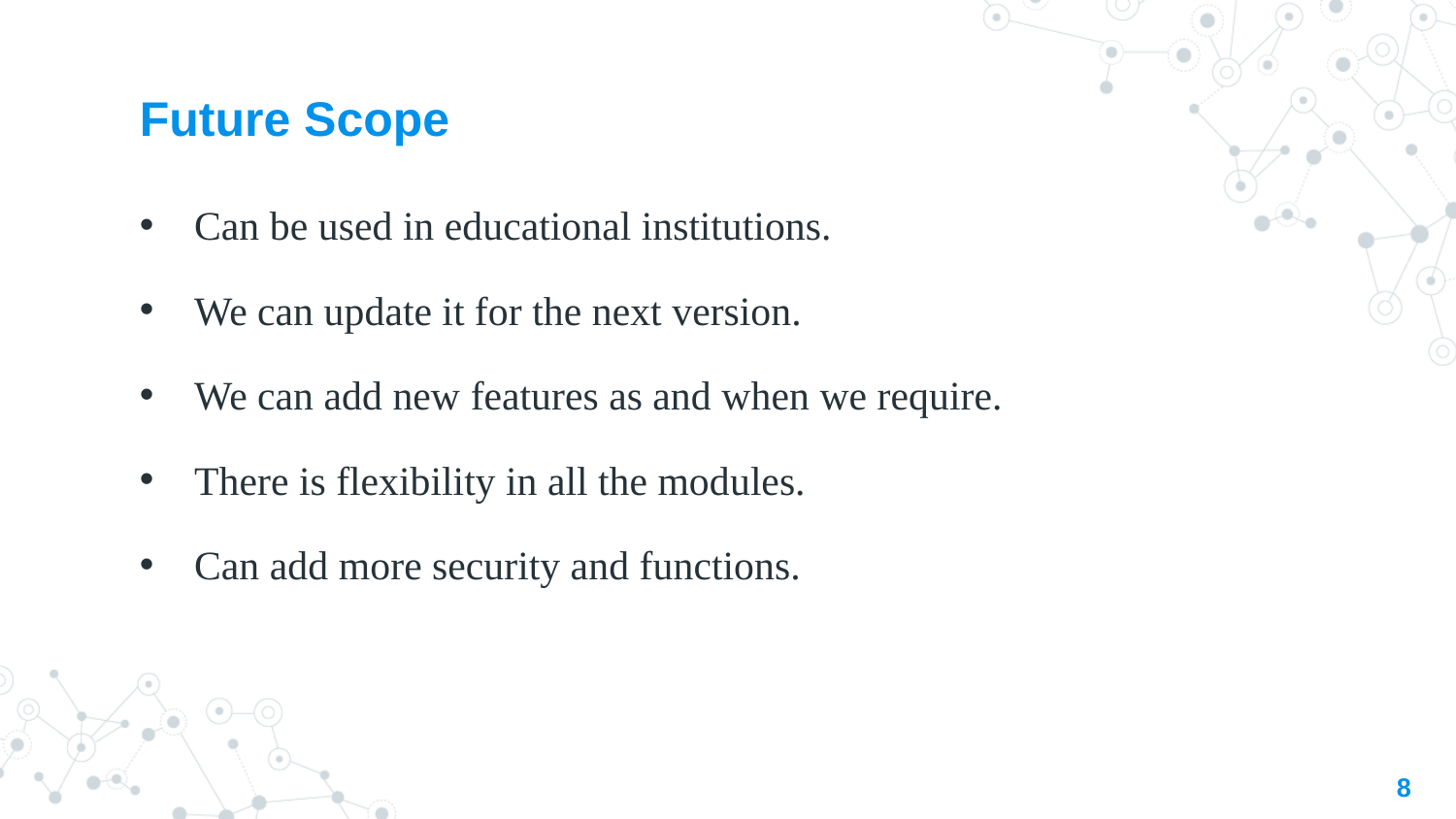

# Future Scope
Can be used in educational institutions.
We can update it for the next version.
We can add new features as and when we require.
There is flexibility in all the modules.
Can add more security and functions.
8